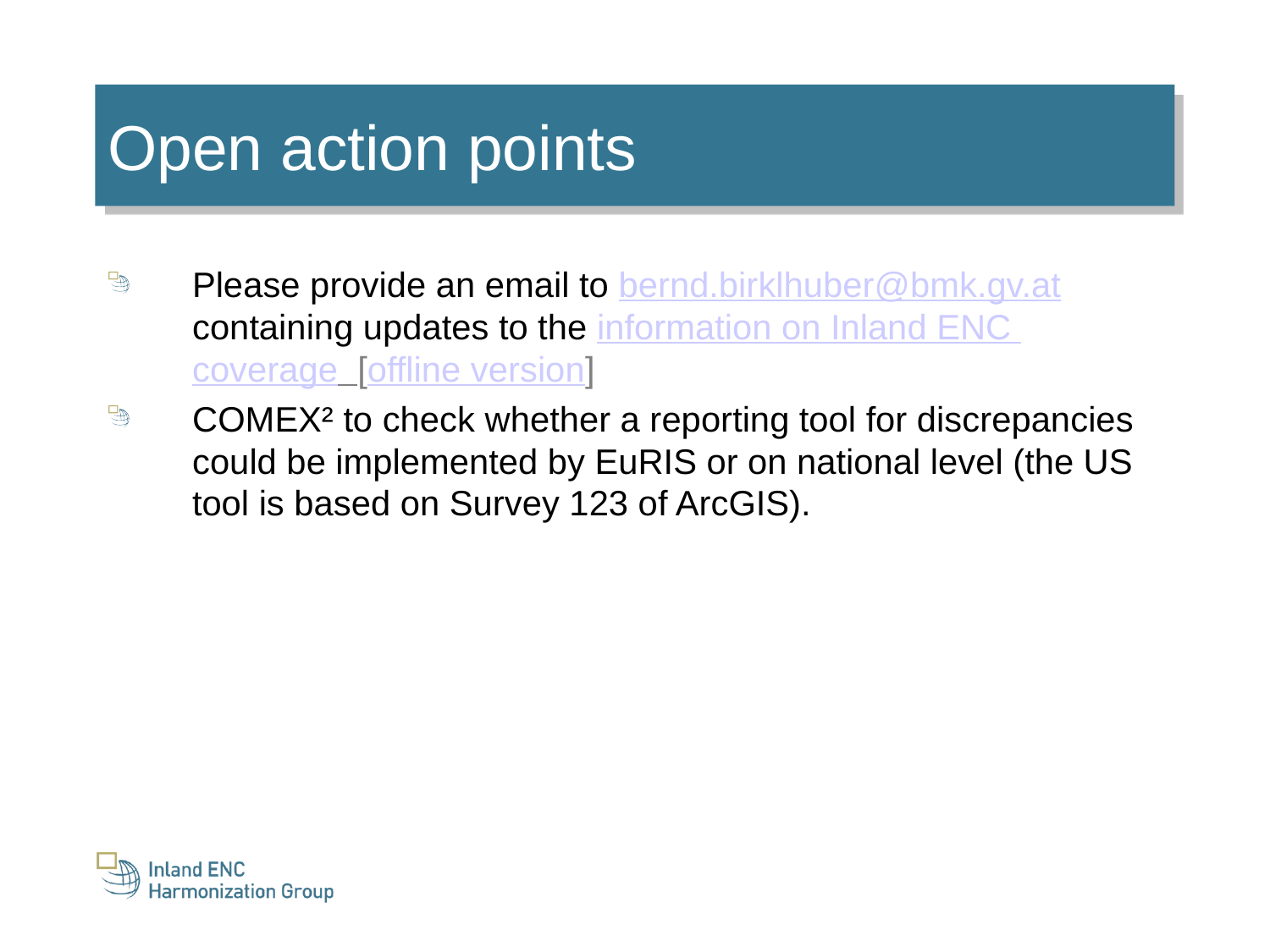

Open action points
Please provide an email to bernd.birklhuber@bmk.gv.at containing updates to the information on Inland ENC coverage  [offline version]
COMEX² to check whether a reporting tool for discrepancies could be implemented by EuRIS or on national level (the US tool is based on Survey 123 of ArcGIS).